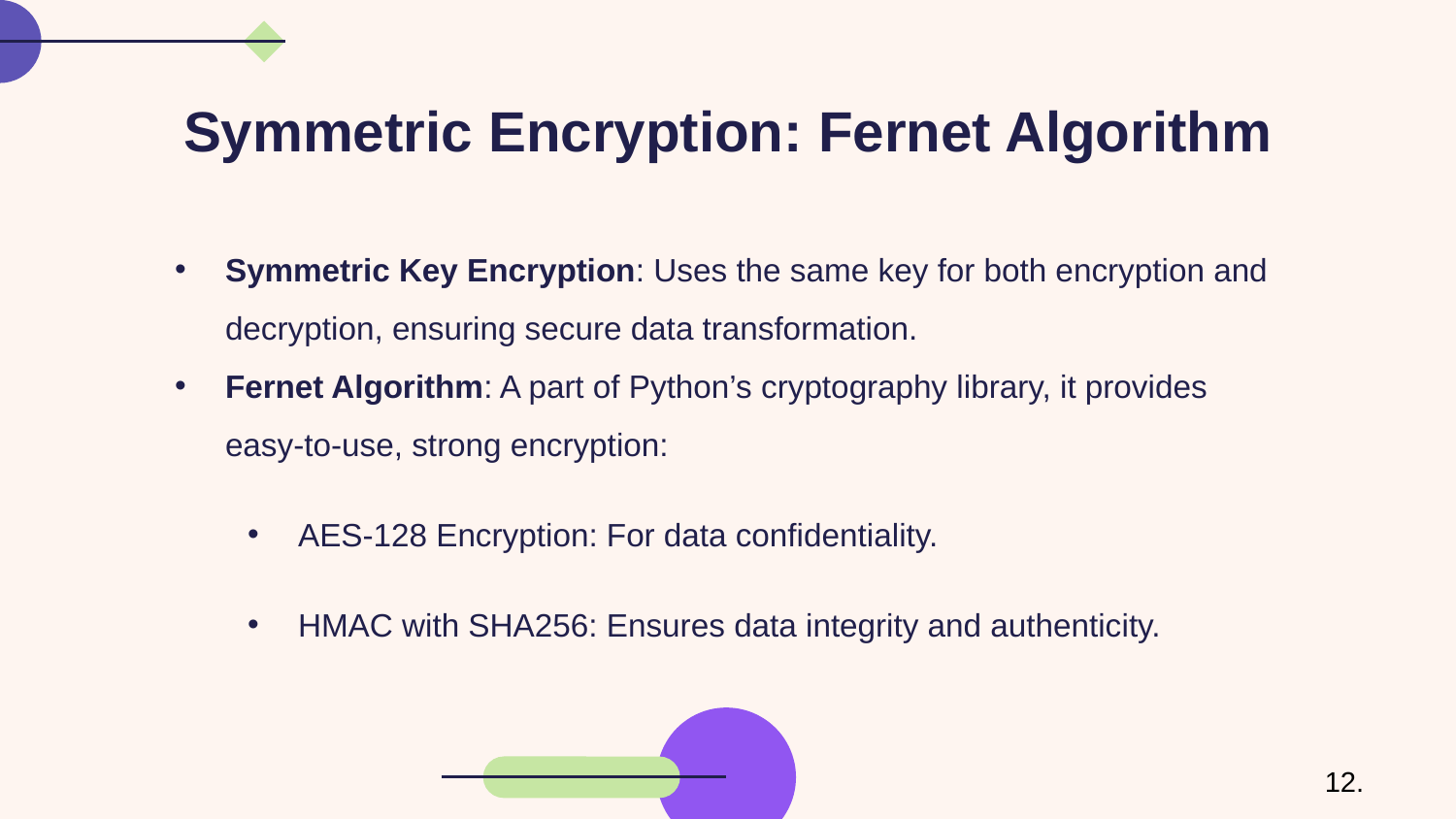

# Symmetric Encryption: Fernet Algorithm
Symmetric Key Encryption: Uses the same key for both encryption and decryption, ensuring secure data transformation.
Fernet Algorithm: A part of Python’s cryptography library, it provides easy-to-use, strong encryption:
AES-128 Encryption: For data confidentiality.
HMAC with SHA256: Ensures data integrity and authenticity.

12.